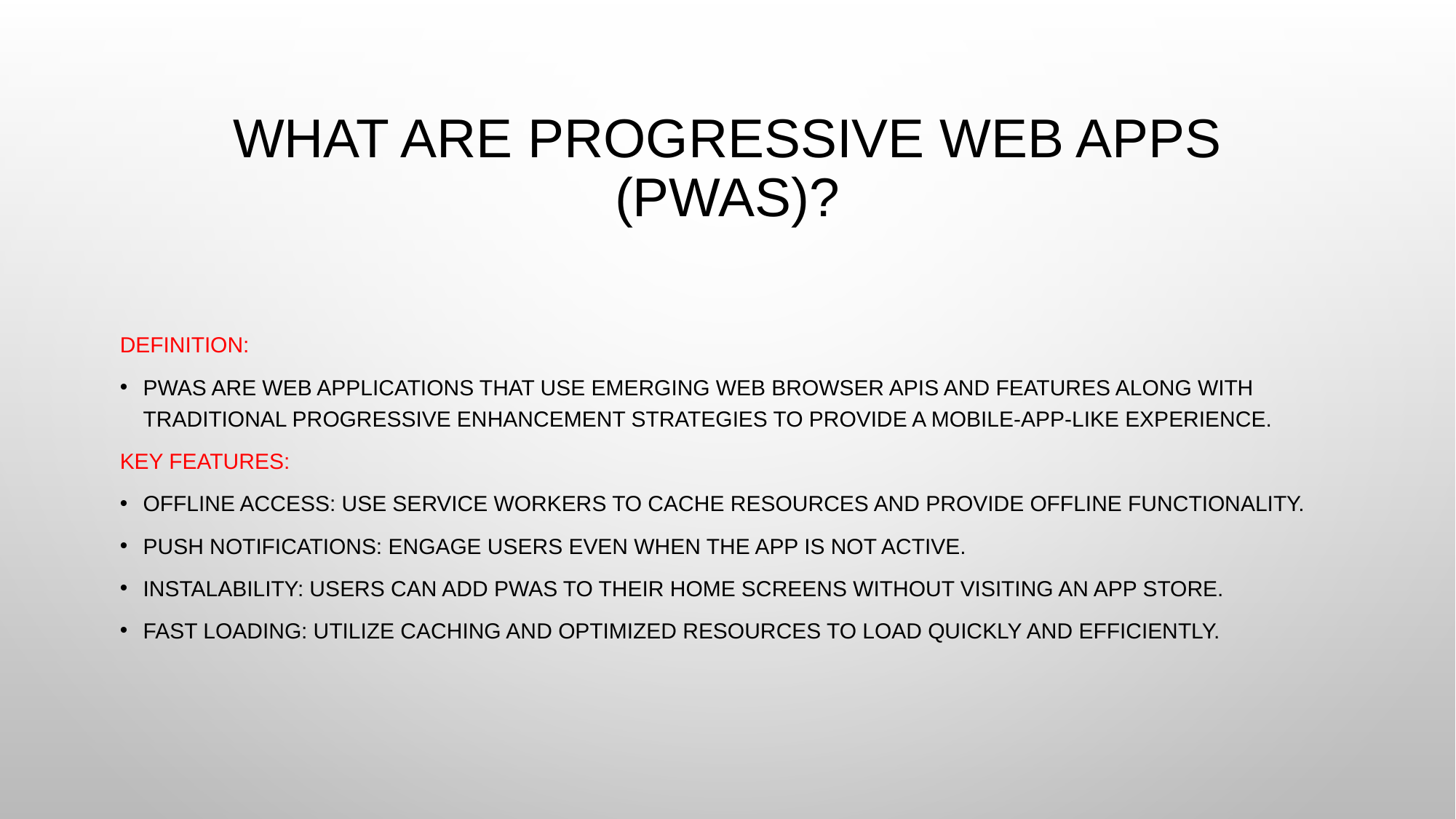

# What Are Progressive Web Apps (PWAs)?

Definition:
PWAs are web applications that use emerging web browser APIs and features along with traditional progressive enhancement strategies to provide a mobile-app-like experience.
Key Features:
Offline Access: Use service workers to cache resources and provide offline functionality.
Push Notifications: Engage users even when the app is not active.
Instalability: Users can add PWAs to their home screens without visiting an app store.
Fast Loading: Utilize caching and optimized resources to load quickly and efficiently.